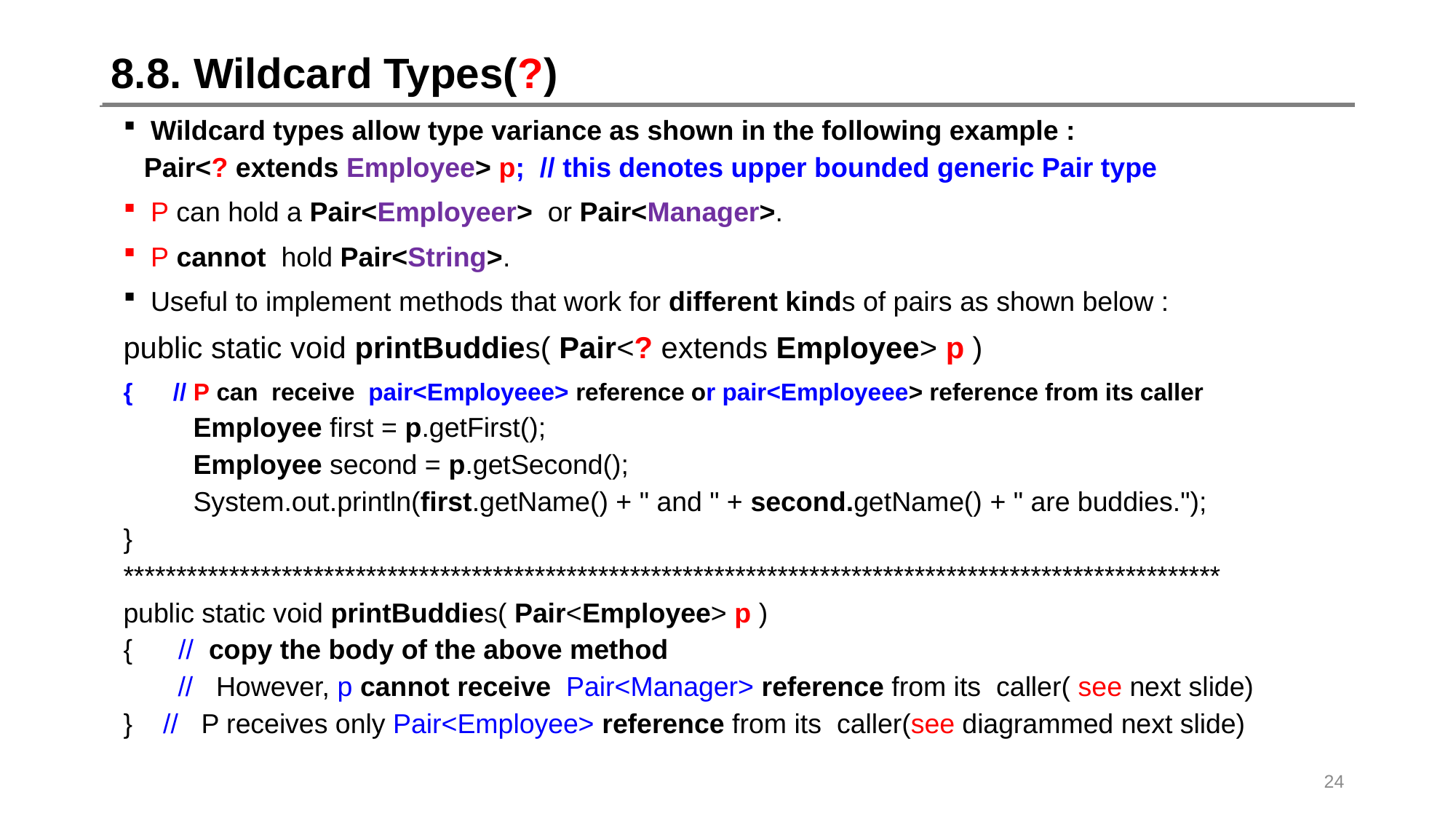

# 8.8. Wildcard Types(?)
Wildcard types allow type variance as shown in the following example :
Pair<? extends Employee> p;  // this denotes upper bounded generic Pair type
P can hold a Pair<Employeer>  or Pair<Manager>.
P cannot  hold Pair<String>.
Useful to implement methods that work for different kinds of pairs as shown below :
public static void printBuddies( Pair<? extends Employee> p )
{      // P can  receive  pair<Employeee> reference or pair<Employeee> reference from its caller
  Employee first = p.getFirst();
  Employee second = p.getSecond();
  System.out.println(first.getName() + " and " + second.getName() + " are buddies.");
}
********************************************************************************************************
public static void printBuddies( Pair<Employee> p )
{      //  copy the body of the above method
//   However, p cannot receive  Pair<Manager> reference from its  caller( see next slide)
}    //   P receives only Pair<Employee> reference from its  caller(see diagrammed next slide)

24